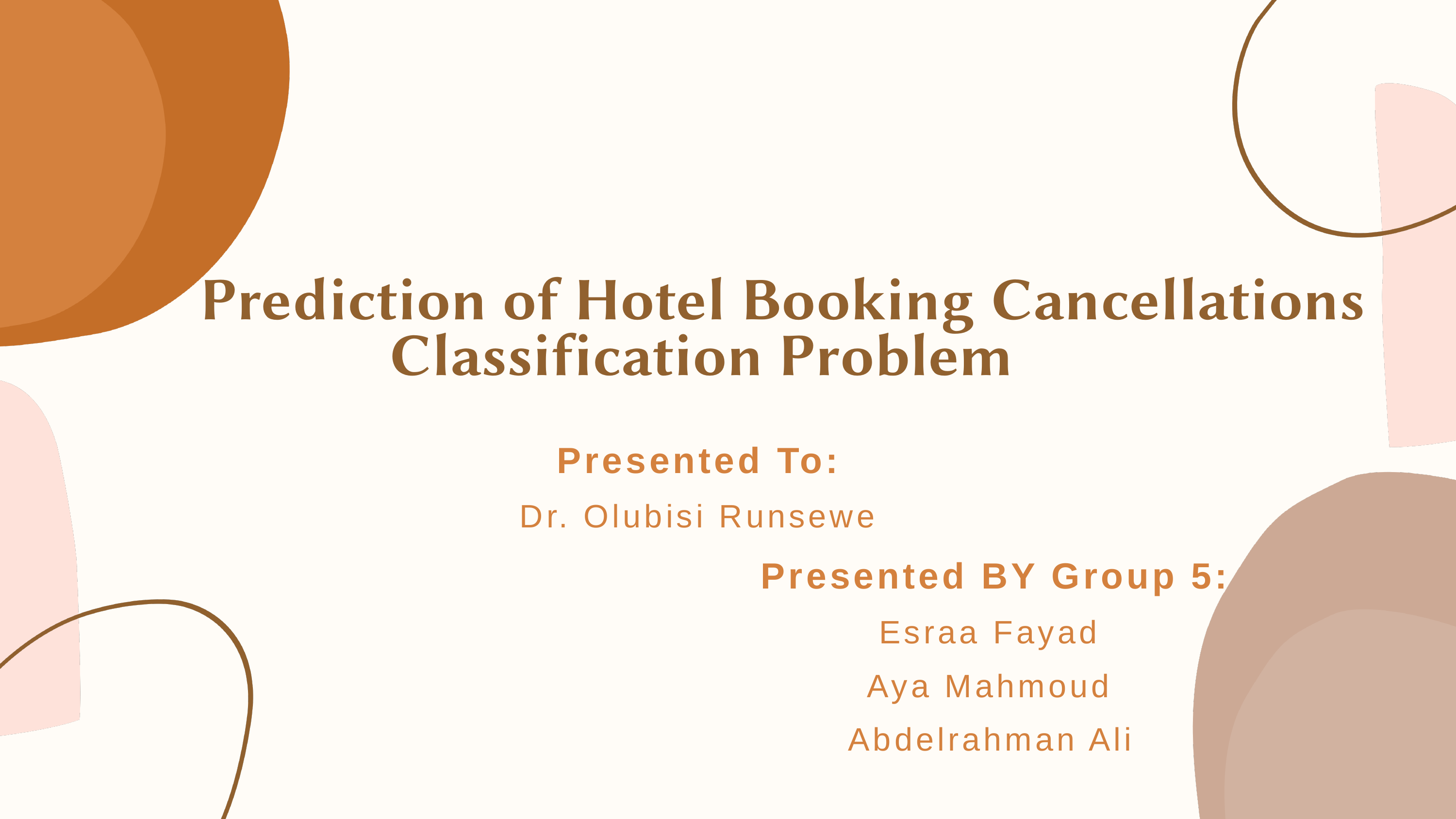

Prediction of Hotel Booking Cancellations
Presented To:
Dr. Olubisi Runsewe
Presented BY Group 5:
Esraa Fayad
Aya Mahmoud
Abdelrahman Ali
Classification Problem